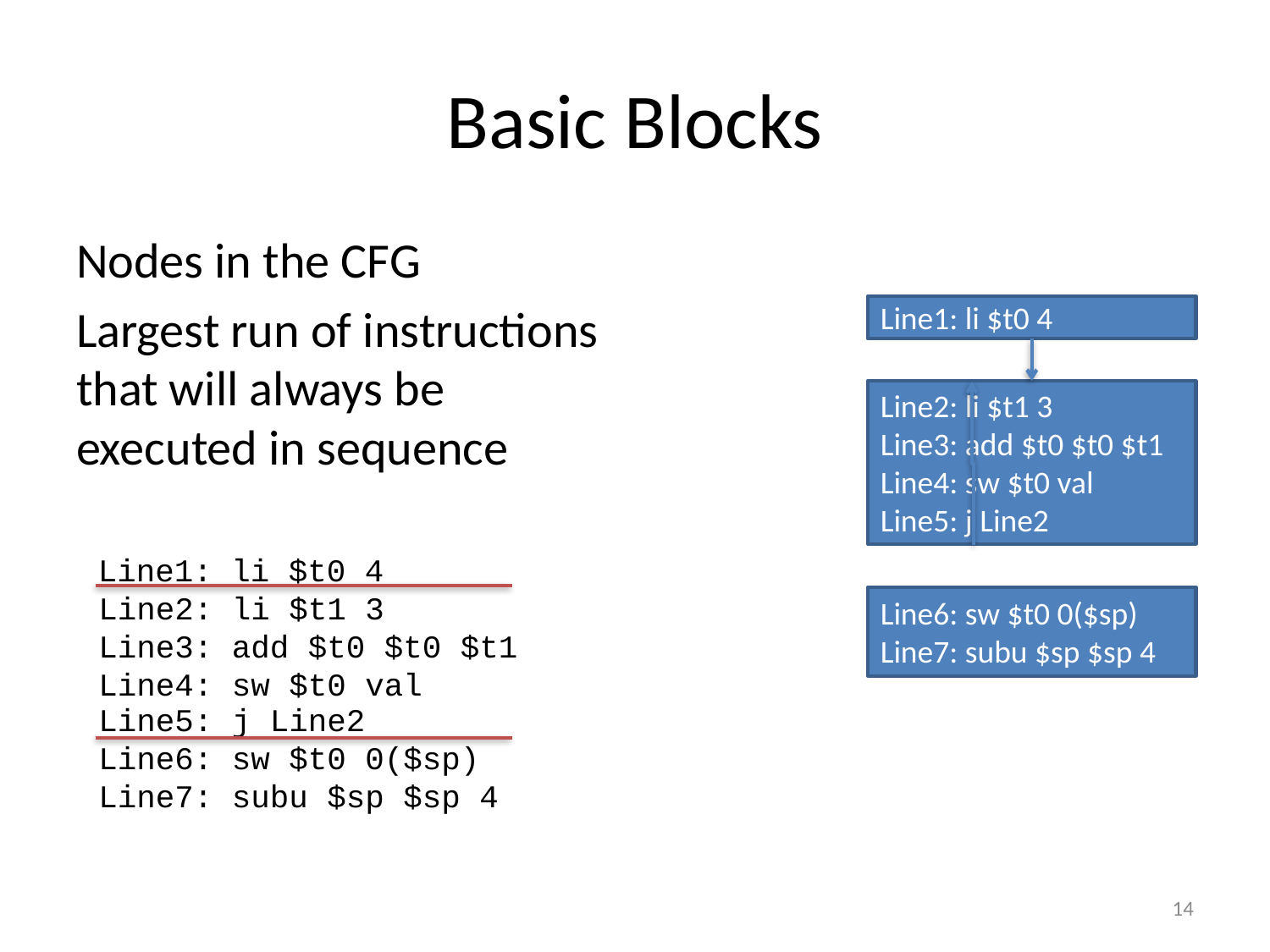

# Basic Blocks
Nodes in the CFG
Largest run of instructions that will always be executed in sequence
Line1: li $t0 4
Line2: li $t1 3
Line3: add $t0 $t0 $t1
Line4: sw $t0 val
Line5: j Line2
Line1: li $t0 4
Line2: li $t1 3
Line3: add $t0 $t0 $t1
Line4: sw $t0 val
Line6: sw $t0 0($sp)
Line7: subu $sp $sp 4
Line5: j Line2
Line6: sw $t0 0($sp)
Line7: subu $sp $sp 4
14